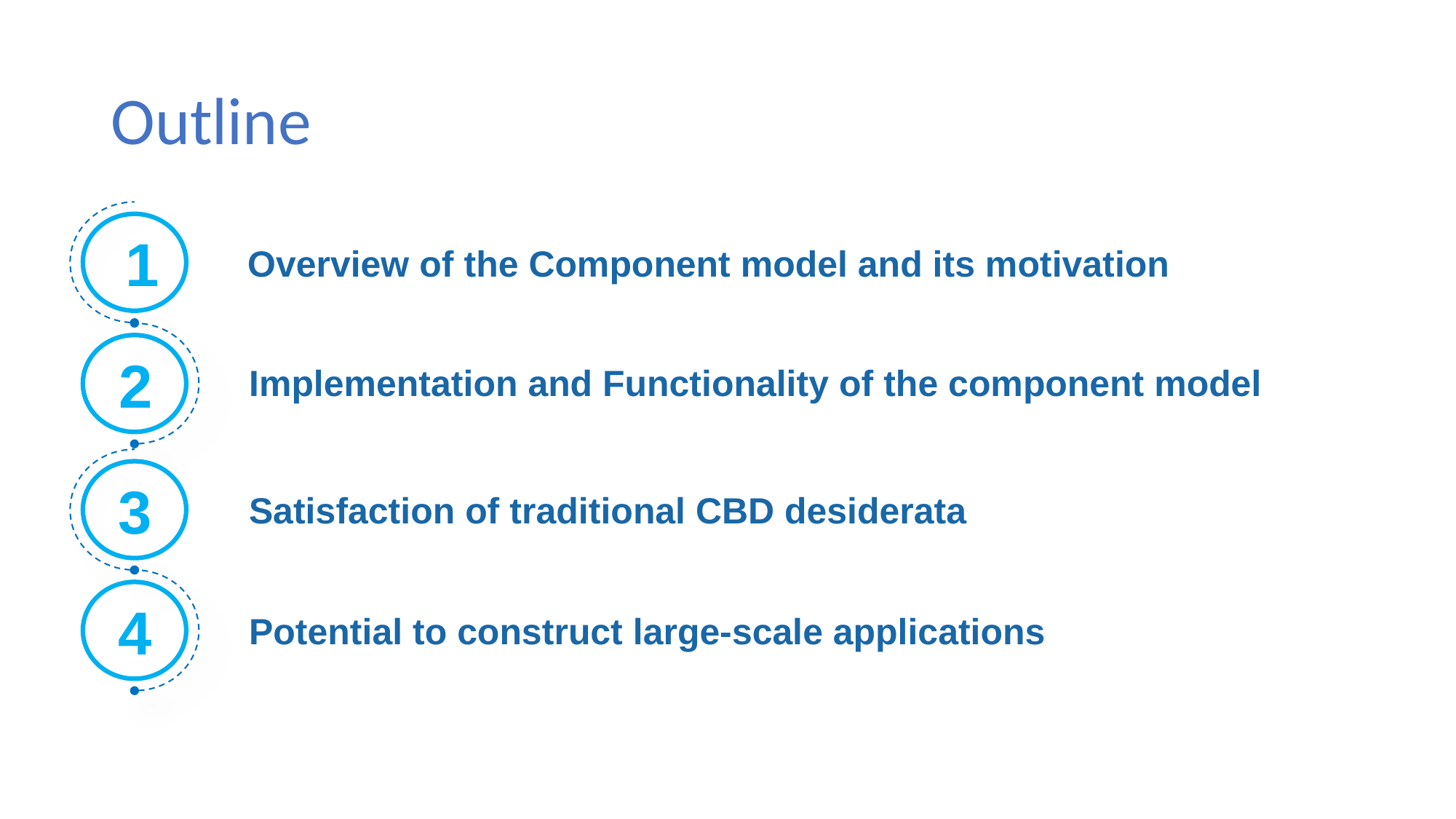

# Outline

1
   Overview of the Component model and its motivation

2
   Implementation and Functionality of the component model

3
   Satisfaction of traditional CBD desiderata

4
   Potential to construct large-scale applications